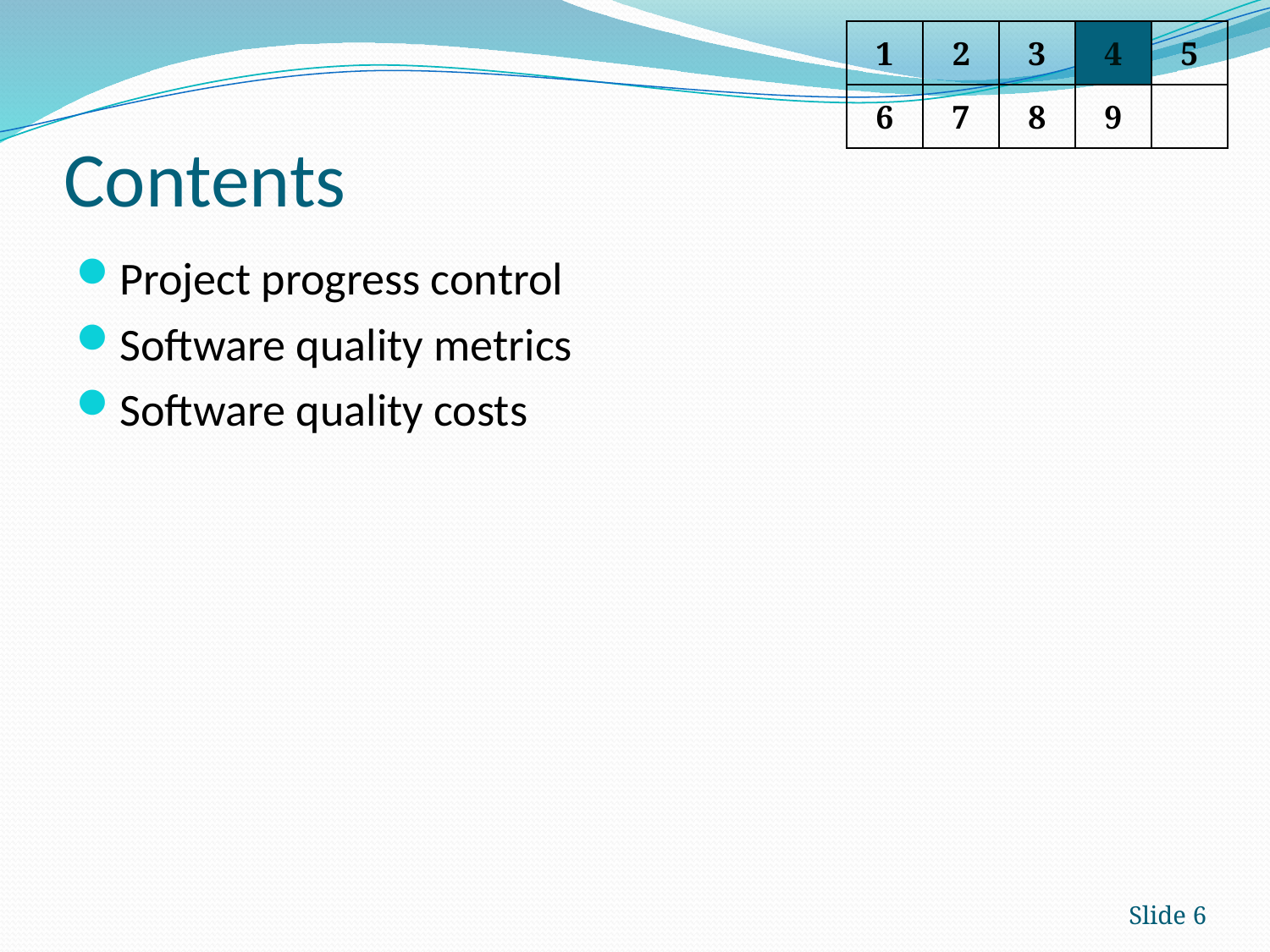

1
2
3
4
5
6
7
8
9

# Contents
Project progress control
Software quality metrics
Software quality costs
Slide 6